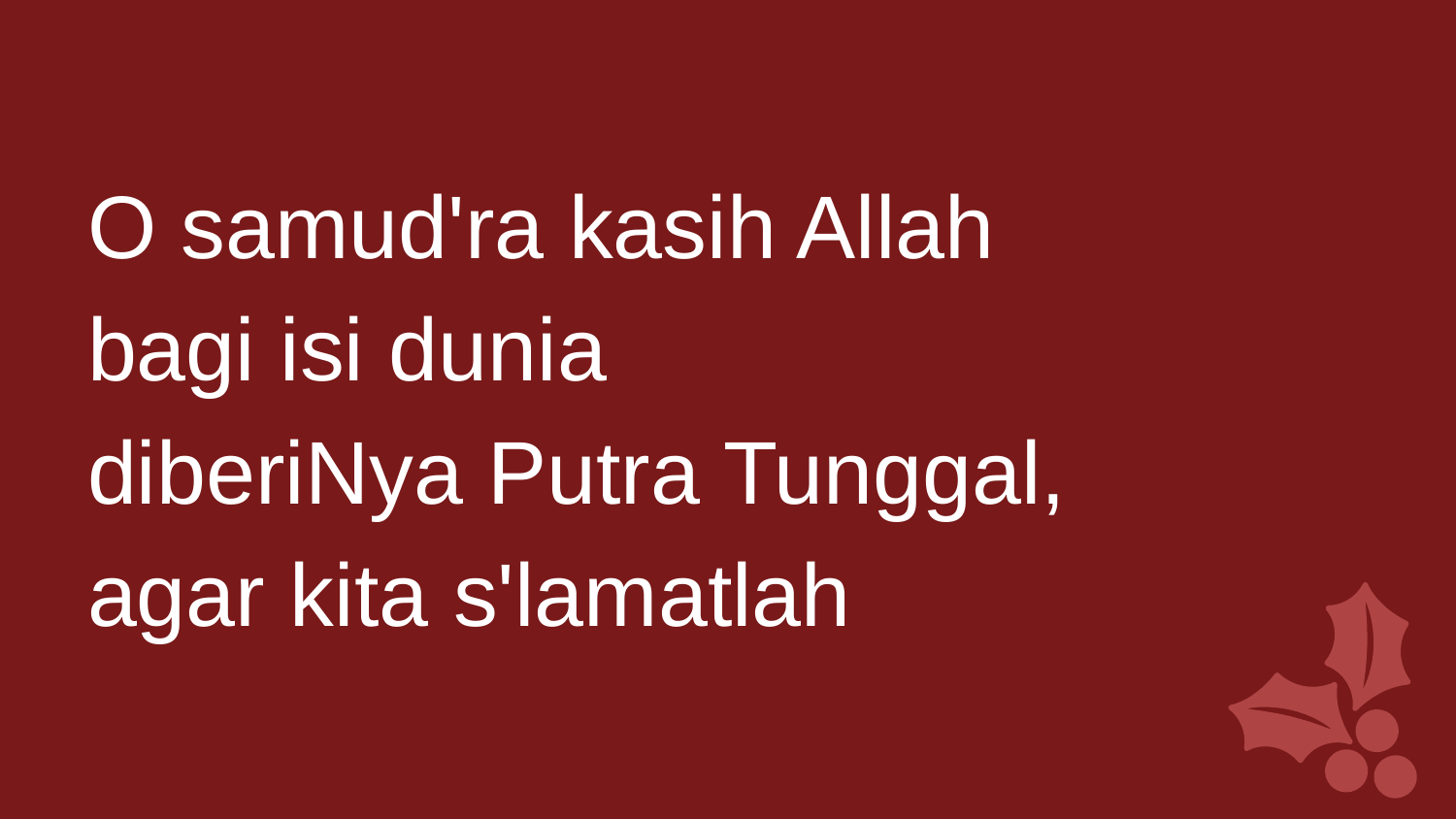

O samud'ra kasih Allah
bagi isi dunia
diberiNya Putra Tunggal,
agar kita s'lamatlah